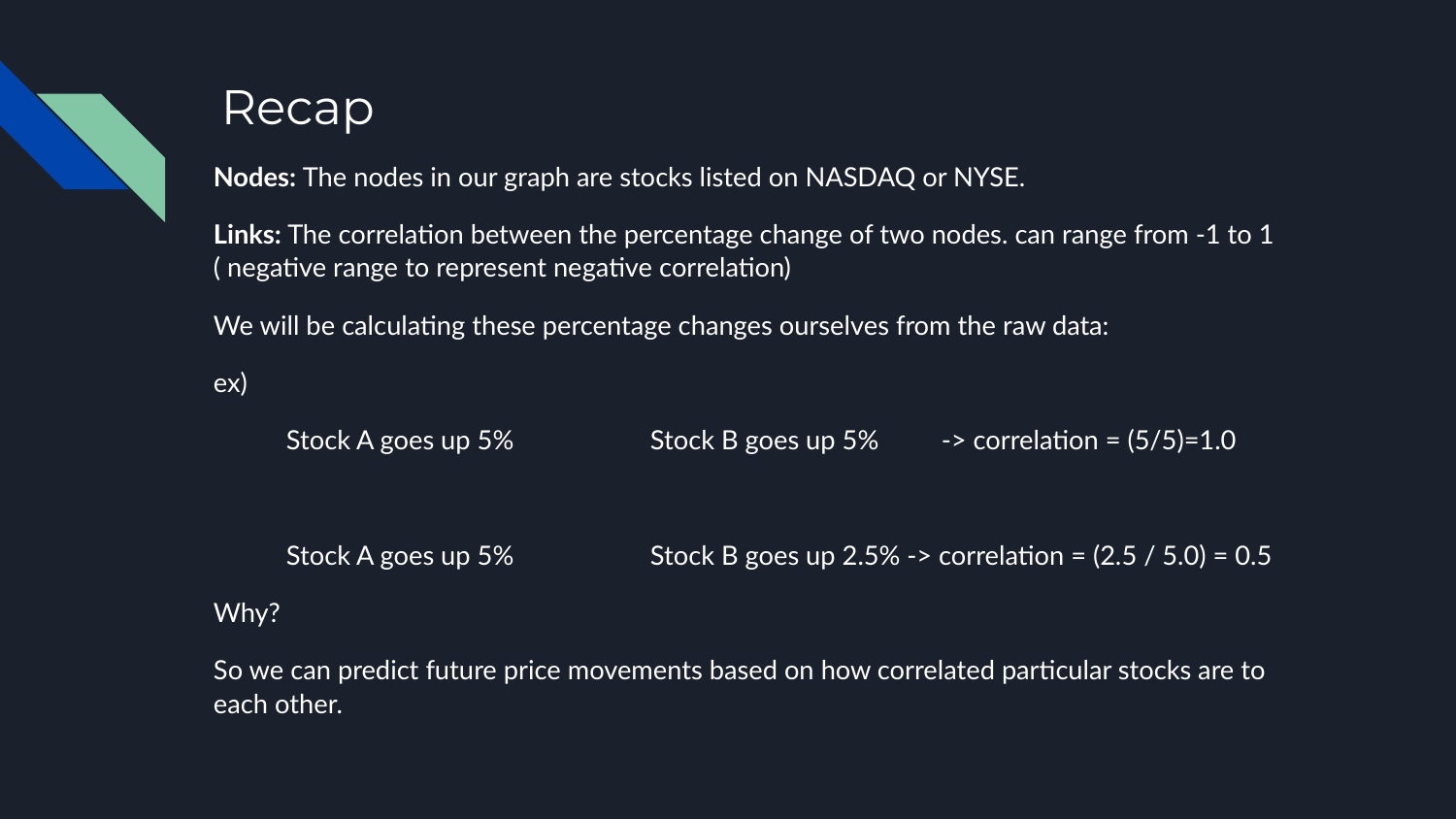

# Recap
Nodes: The nodes in our graph are stocks listed on NASDAQ or NYSE.
Links: The correlation between the percentage change of two nodes. can range from -1 to 1 ( negative range to represent negative correlation)
We will be calculating these percentage changes ourselves from the raw data:
ex)
Stock A goes up 5%	Stock B goes up 5% 	-> correlation = (5/5)=1.0

Stock A goes up 5% 	Stock B goes up 2.5% -> correlation = (2.5 / 5.0) = 0.5
Why?
So we can predict future price movements based on how correlated particular stocks are to each other.